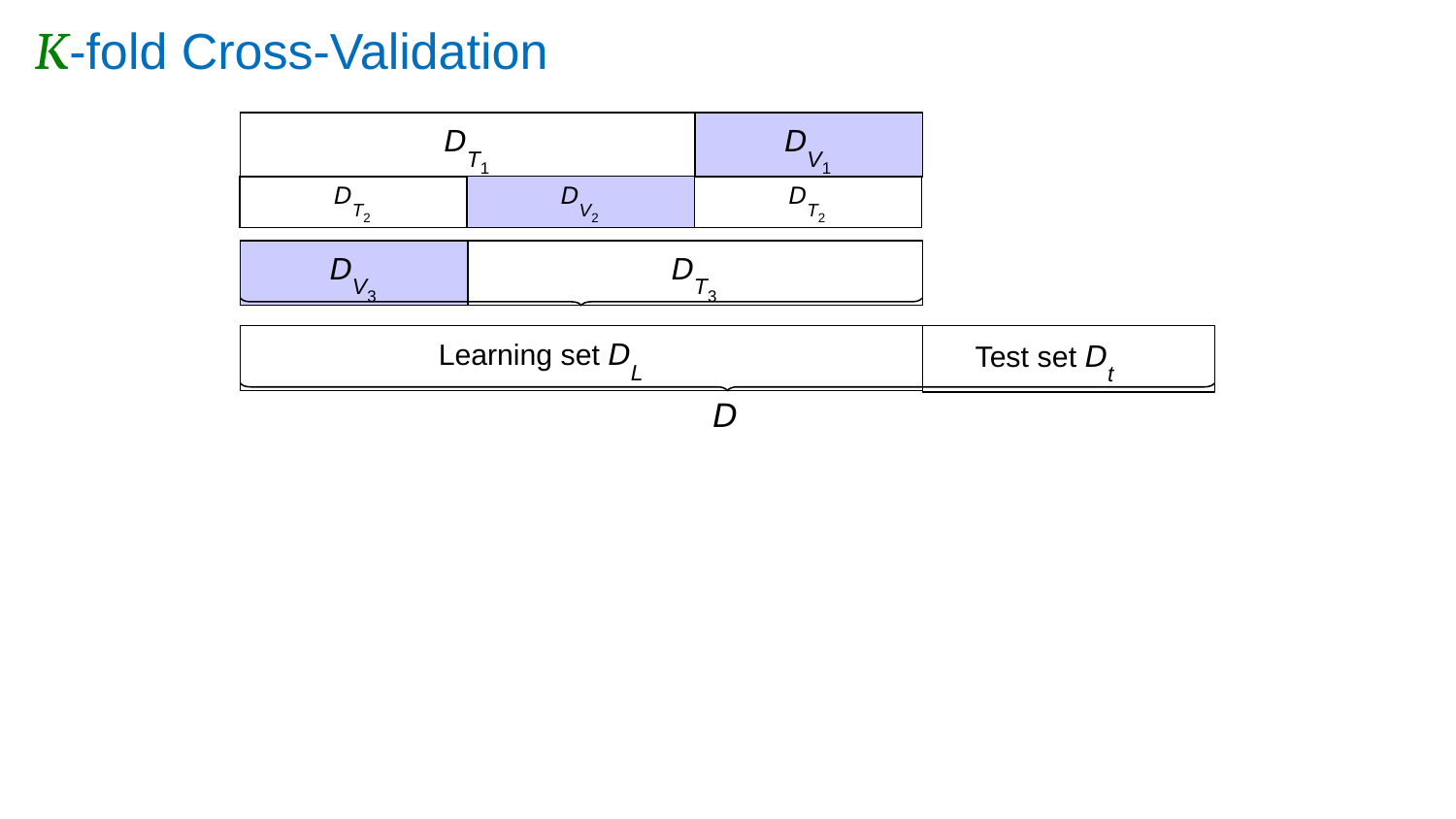

K-fold Cross-Validation
DT1
DV1
| DT2 | DV2 | DT2 |
| --- | --- | --- |
DV3
DT3

Learning set DL
Test set Dt

D